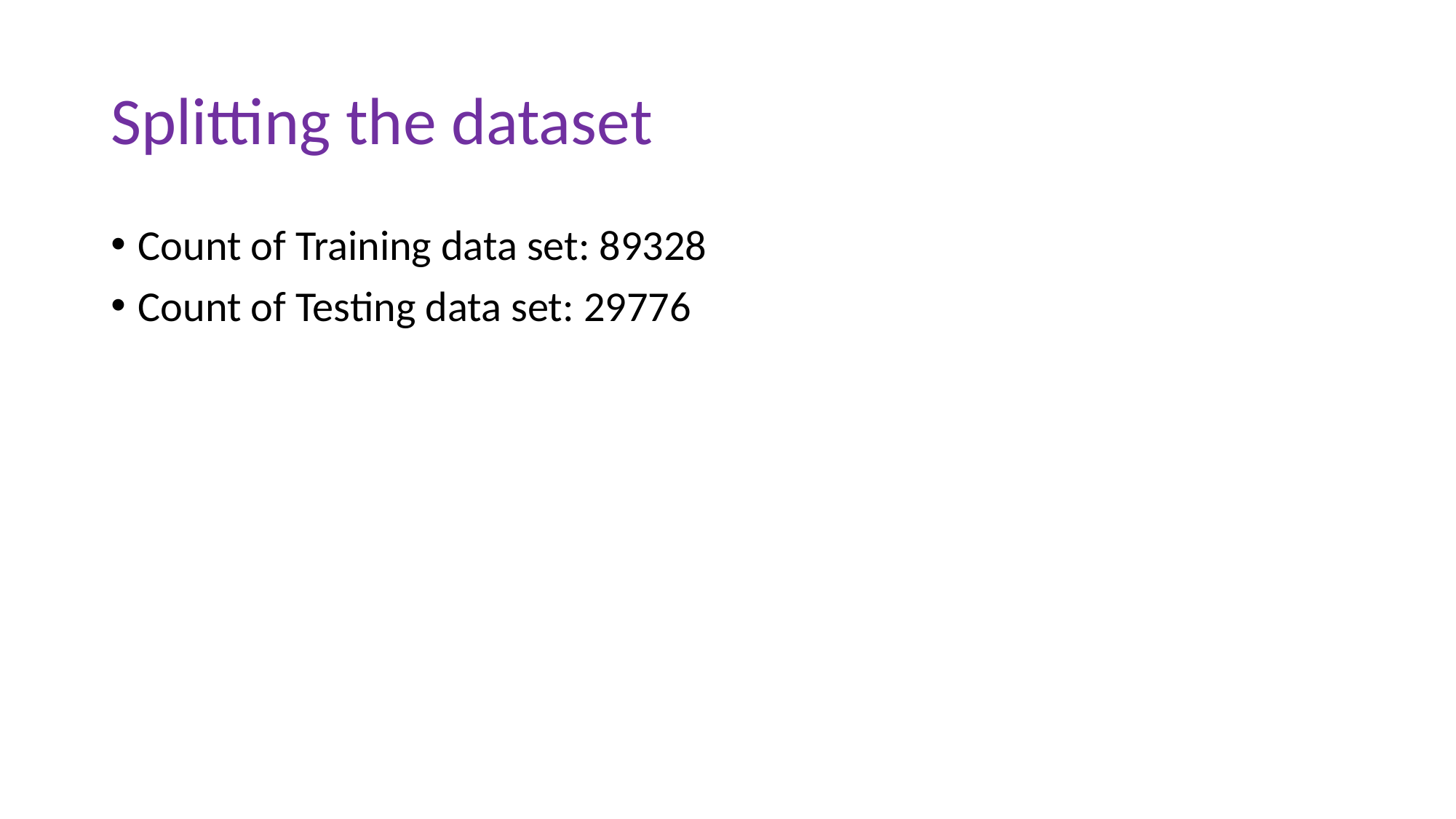

# Splitting the dataset
Count of Training data set: 89328
Count of Testing data set: 29776